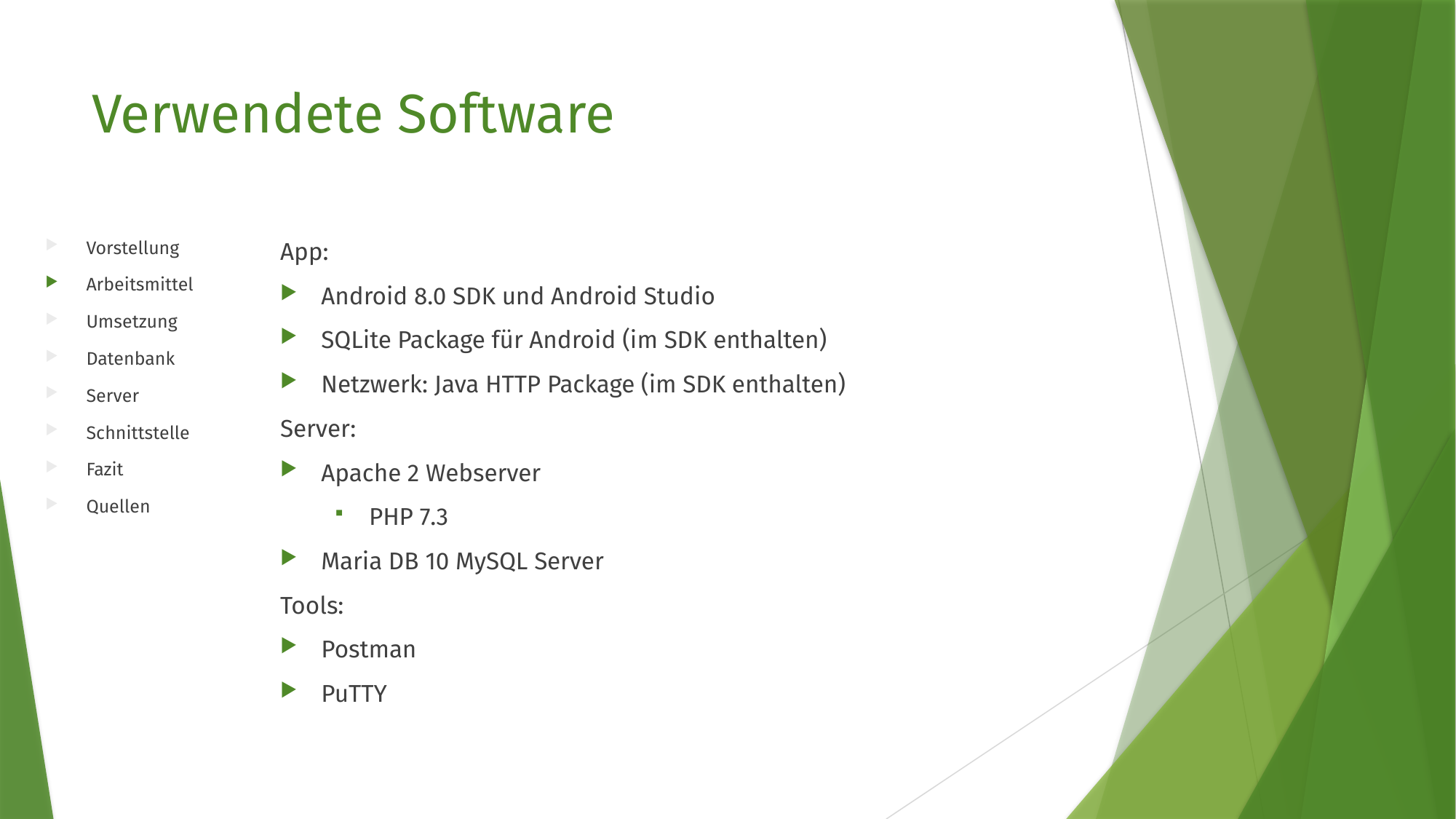

# Verwendete Software
Vorstellung
Arbeitsmittel
Umsetzung
Datenbank
Server
Schnittstelle
Fazit
Quellen
App:
Android 8.0 SDK und Android Studio
SQLite Package für Android (im SDK enthalten)
Netzwerk: Java HTTP Package (im SDK enthalten)
Server:
Apache 2 Webserver
PHP 7.3
Maria DB 10 MySQL Server
Tools:
Postman
PuTTY